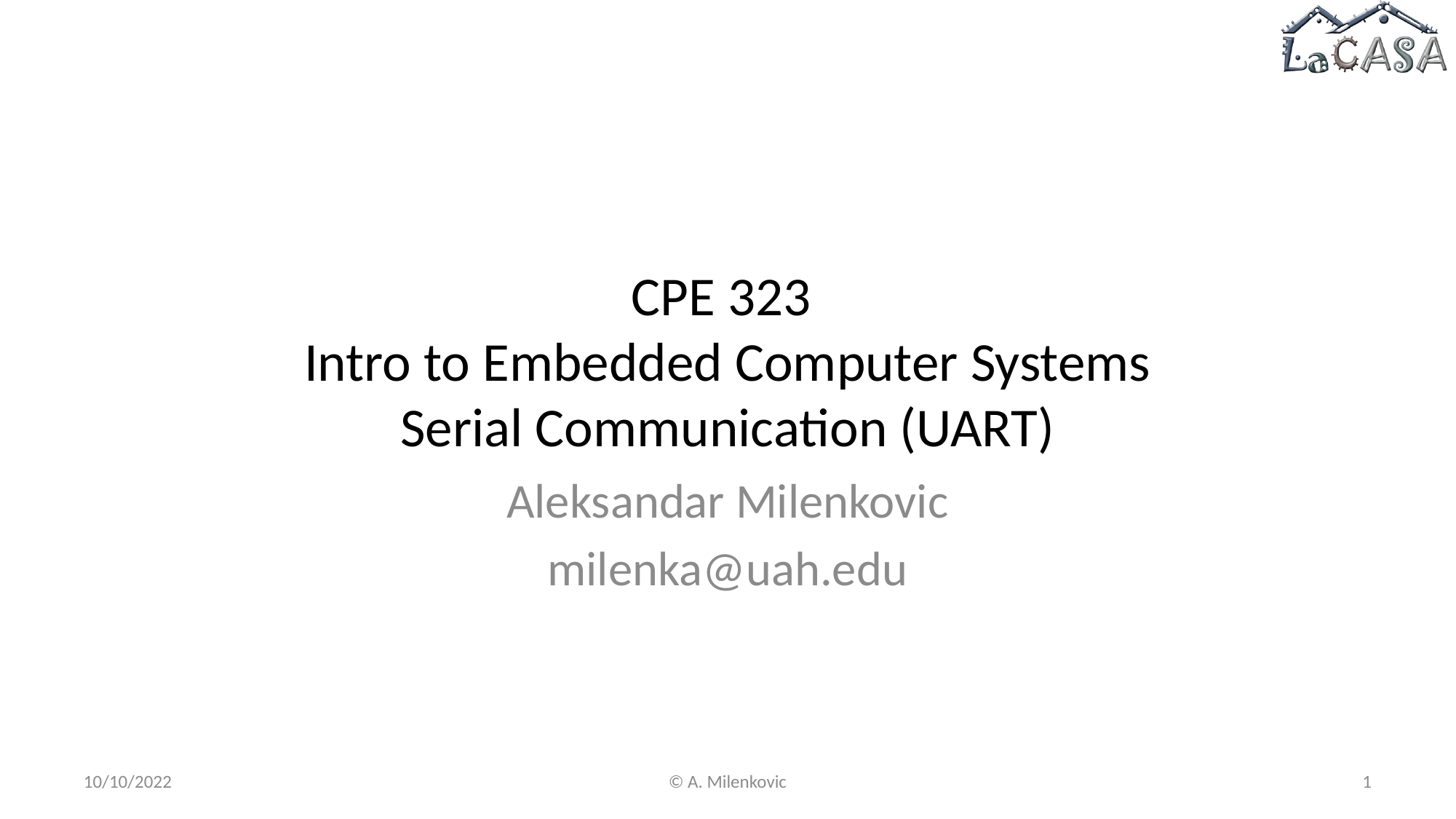

# CPE 323 Intro to Embedded Computer Systems Serial Communication (UART)
Aleksandar Milenkovic
milenka@uah.edu
10/10/2022
© A. Milenkovic
1